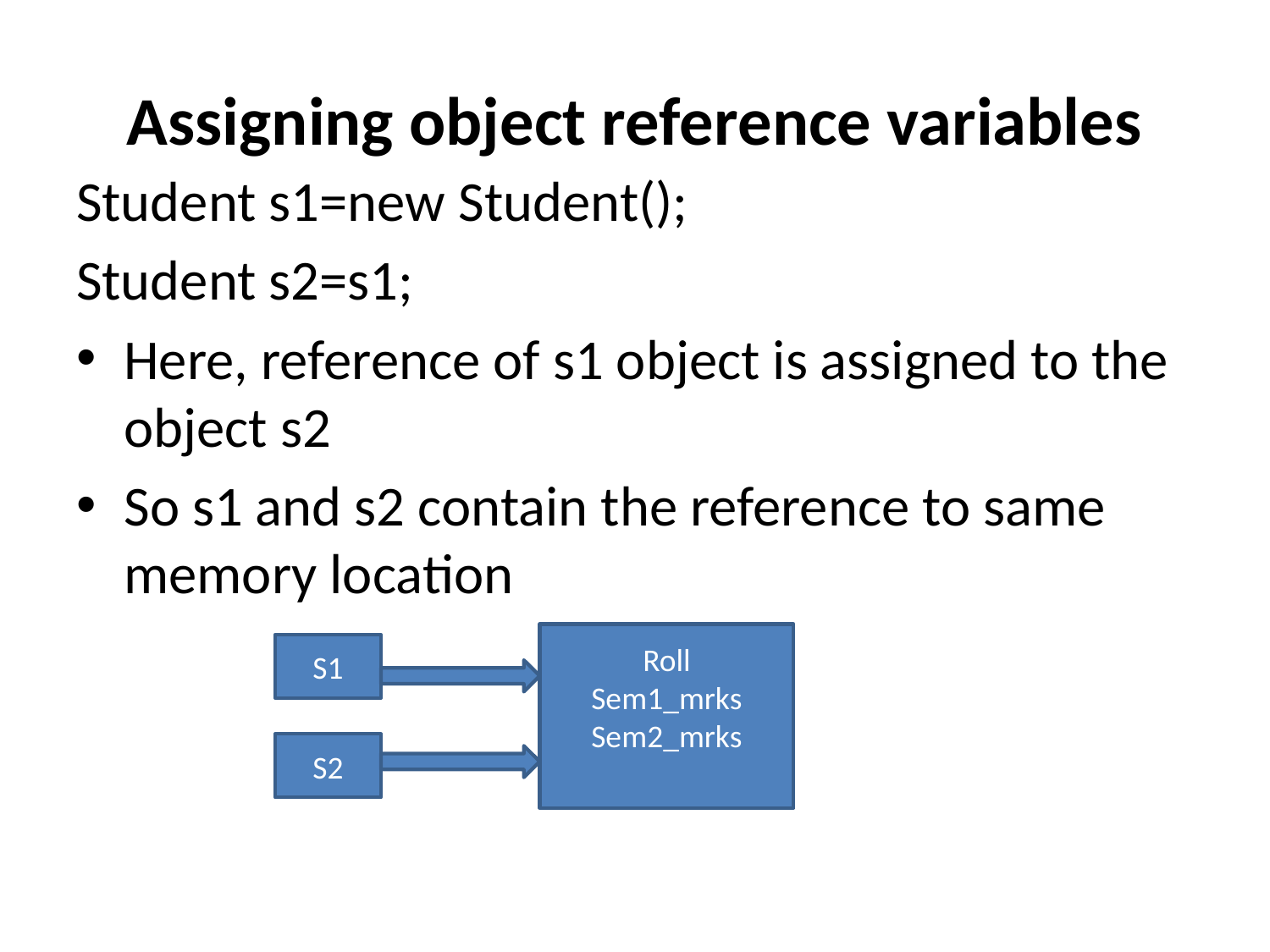

# Assigning object reference variables
Student s1=new Student();
Student s2=s1;
Here, reference of s1 object is assigned to the object s2
So s1 and s2 contain the reference to same memory location
Roll
Sem1_mrks
Sem2_mrks

S1

S2